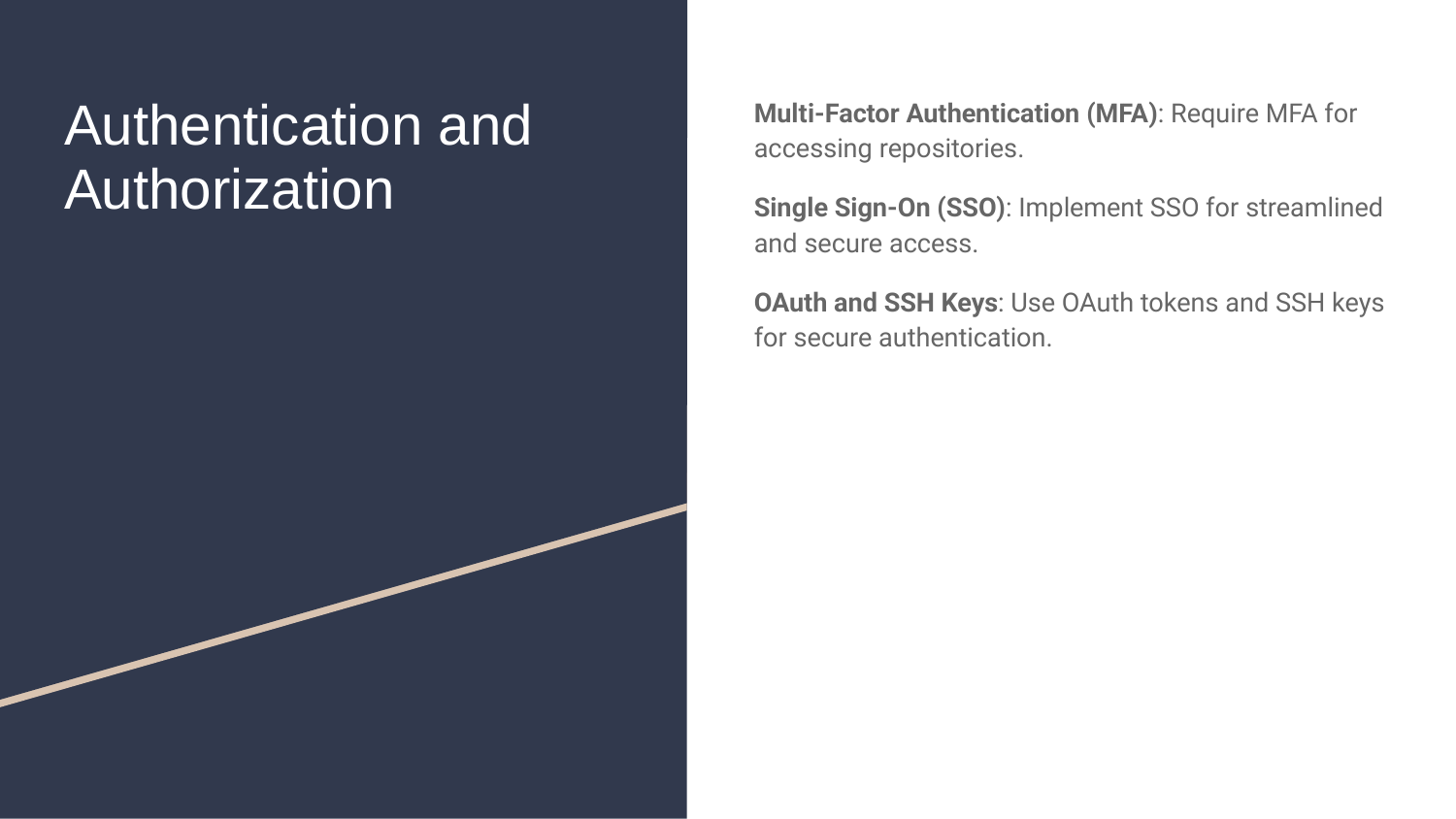

# Authentication and Authorization
Multi-Factor Authentication (MFA): Require MFA for accessing repositories.
Single Sign-On (SSO): Implement SSO for streamlined and secure access.
OAuth and SSH Keys: Use OAuth tokens and SSH keys for secure authentication.